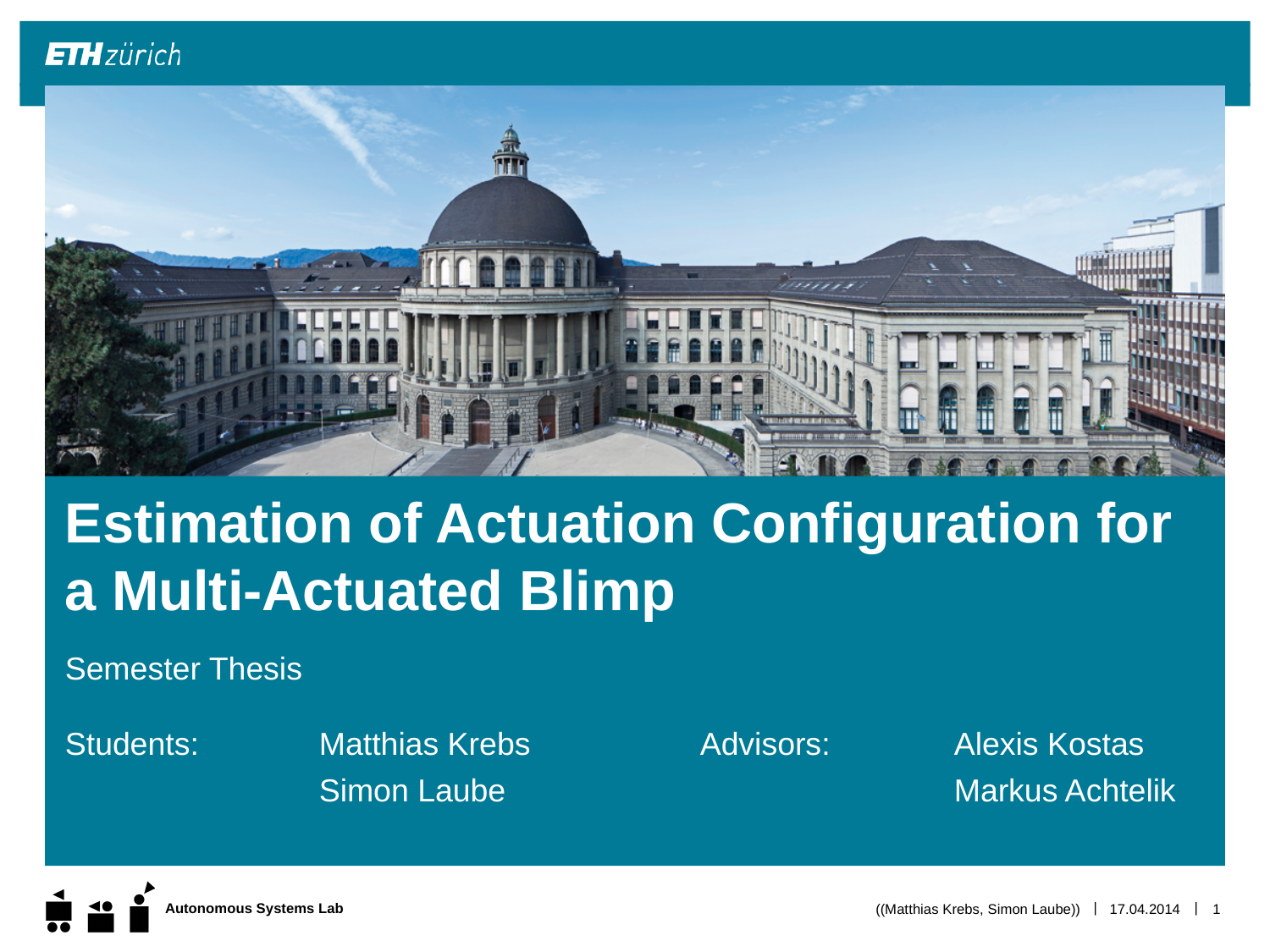

# Estimation of Actuation Configuration for a Multi-Actuated Blimp
Semester Thesis

Students:	Matthias Krebs		Advisors:	Alexis Kostas
		Simon Laube				Markus Achtelik

((Matthias Krebs, Simon Laube))
17.04.2014
1